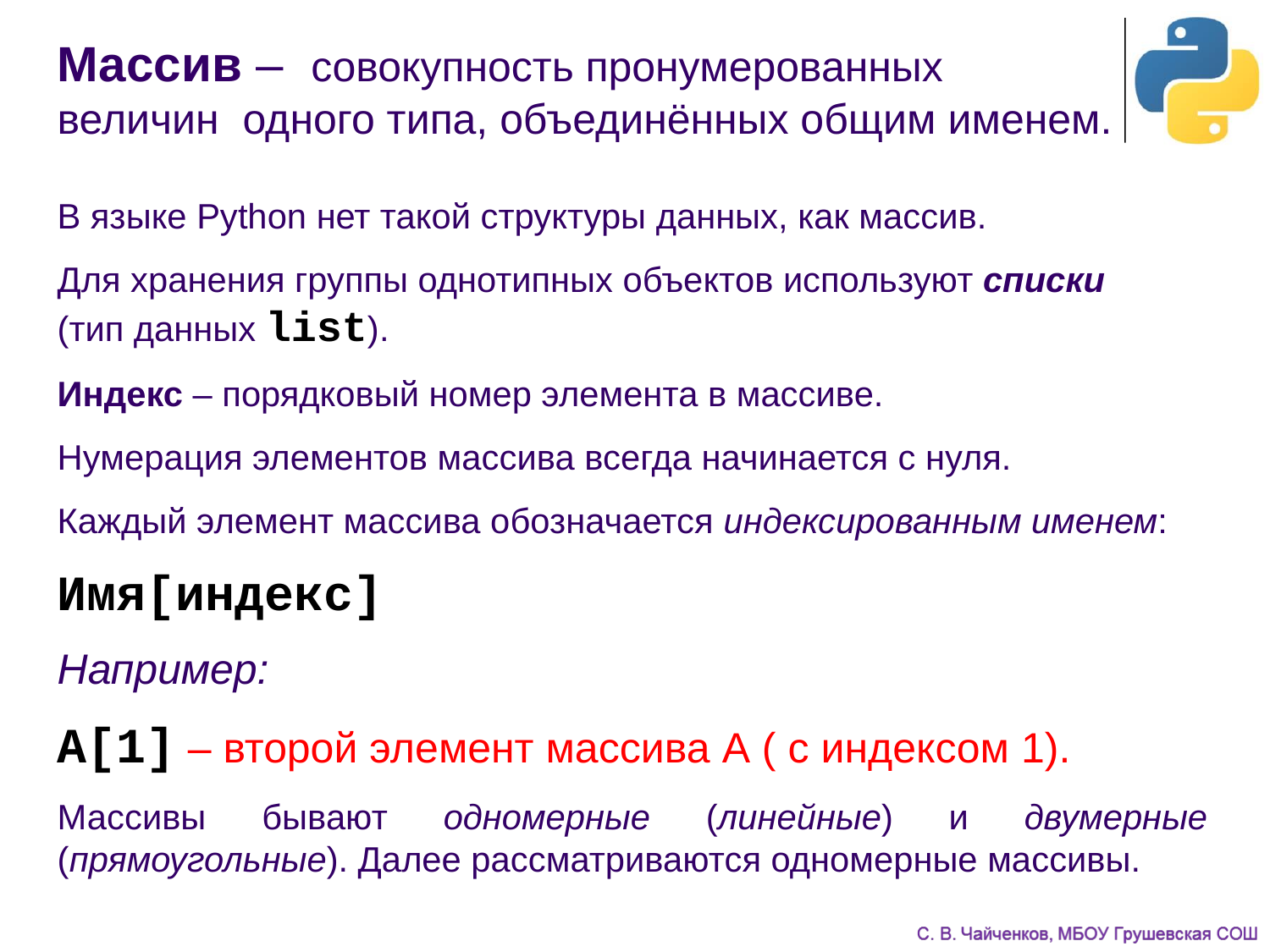

Массив –  совокупность пронумерованных
величин  одного типа, объединённых общим именем.
В языке Python нет такой структуры данных, как массив.
Для хранения группы однотипных объектов используют списки
(тип данных list).
Индекс – порядковый номер элемента в массиве.
Нумерация элементов массива всегда начинается с нуля.
Каждый элемент массива обозначается индексированным именем:
Имя[индекс]
Например:
A[1] – второй элемент массива A ( с индексом 1).
Массивы бывают одномерные (линейные) и двумерные (прямоугольные). Далее рассматриваются одномерные массивы.